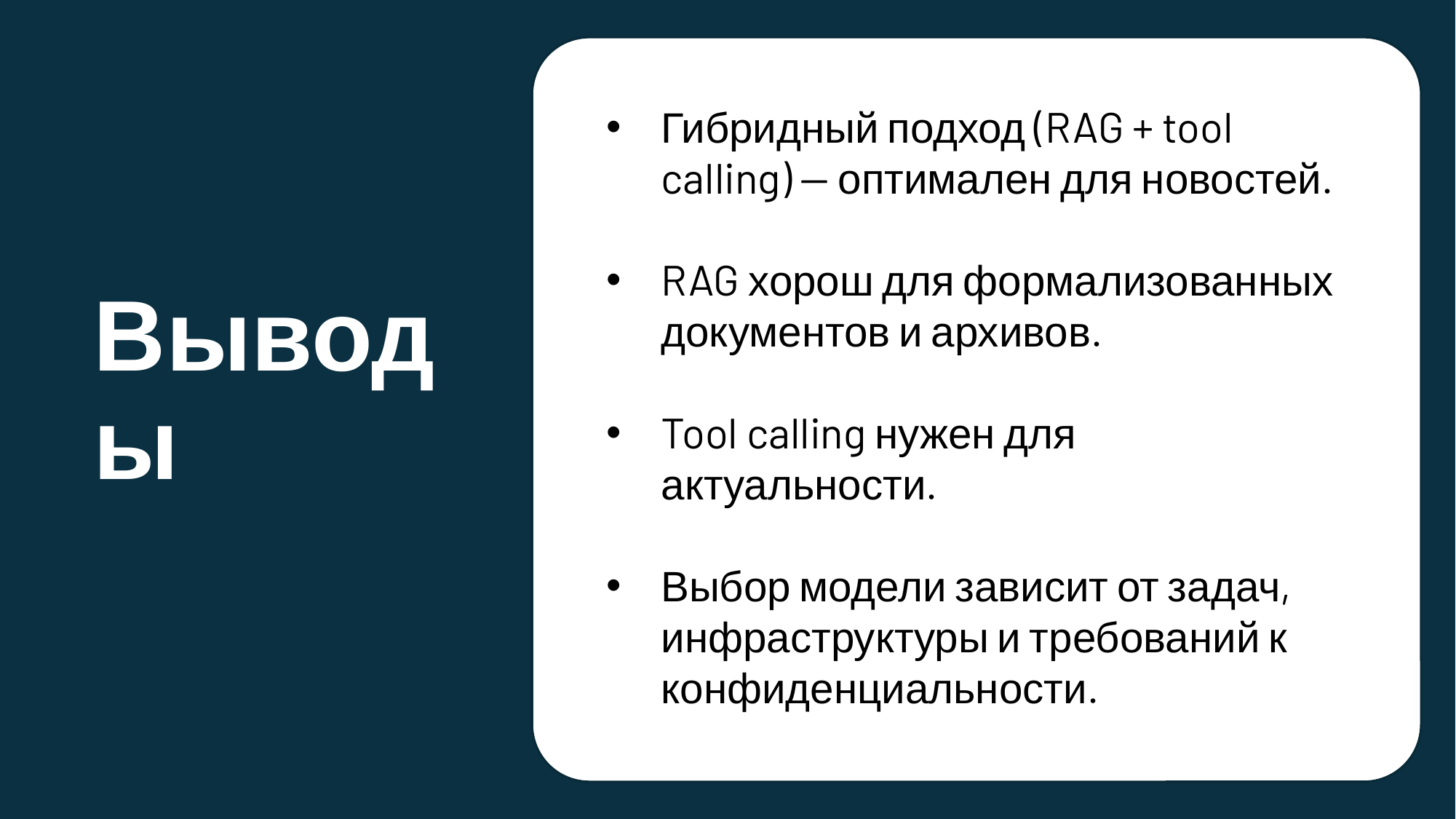

Гибридный подход (RAG + tool calling) — оптимален для новостей.

RAG хорош для формализованных документов и архивов.

Tool calling нужен для актуальности.

Выбор модели зависит от задач, инфраструктуры и требований к конфиденциальности.
Выводы